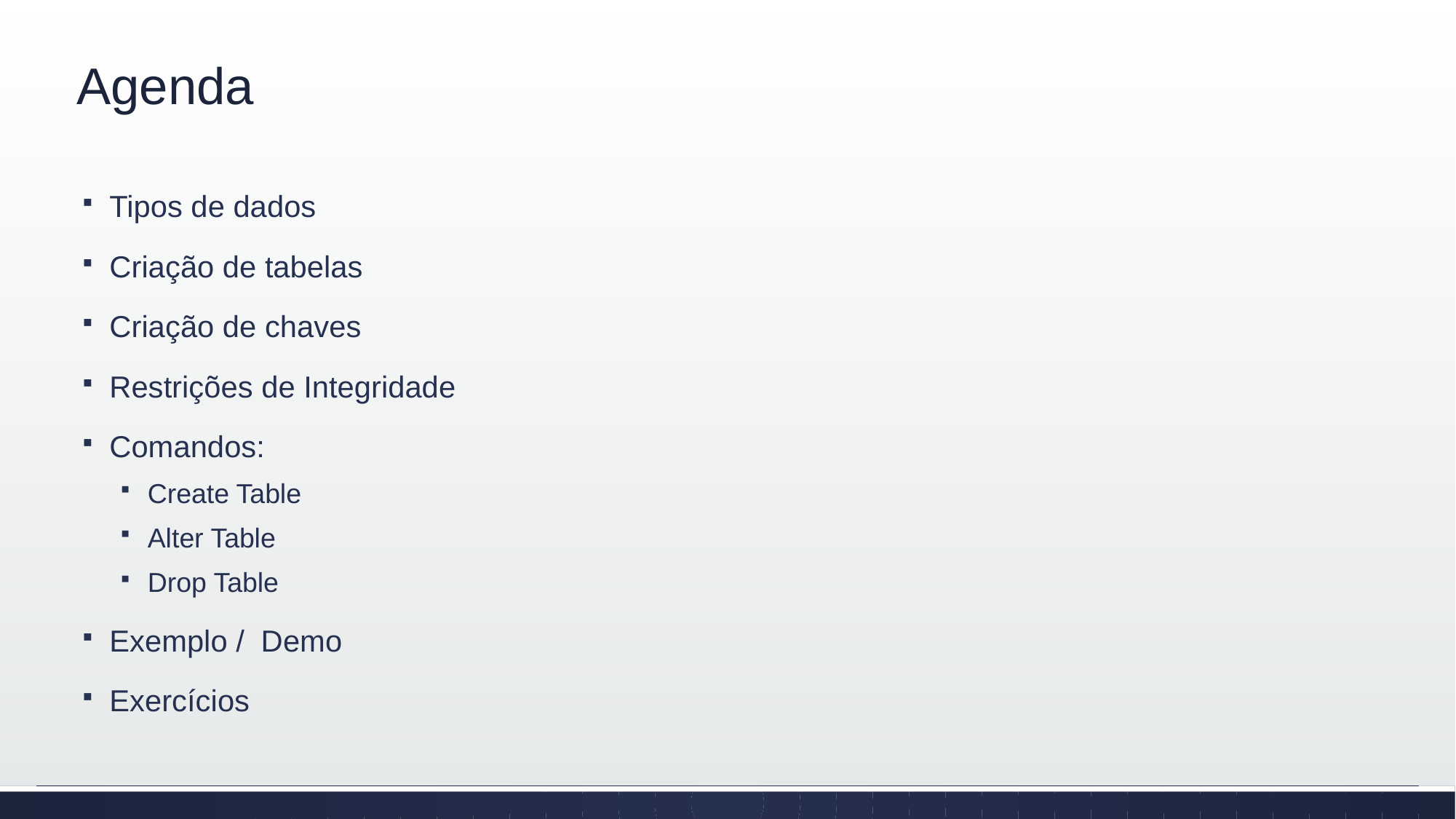

# Agenda
Tipos de dados
Criação de tabelas
Criação de chaves
Restrições de Integridade
Comandos:
Create Table
Alter Table
Drop Table
Exemplo /  Demo
Exercícios